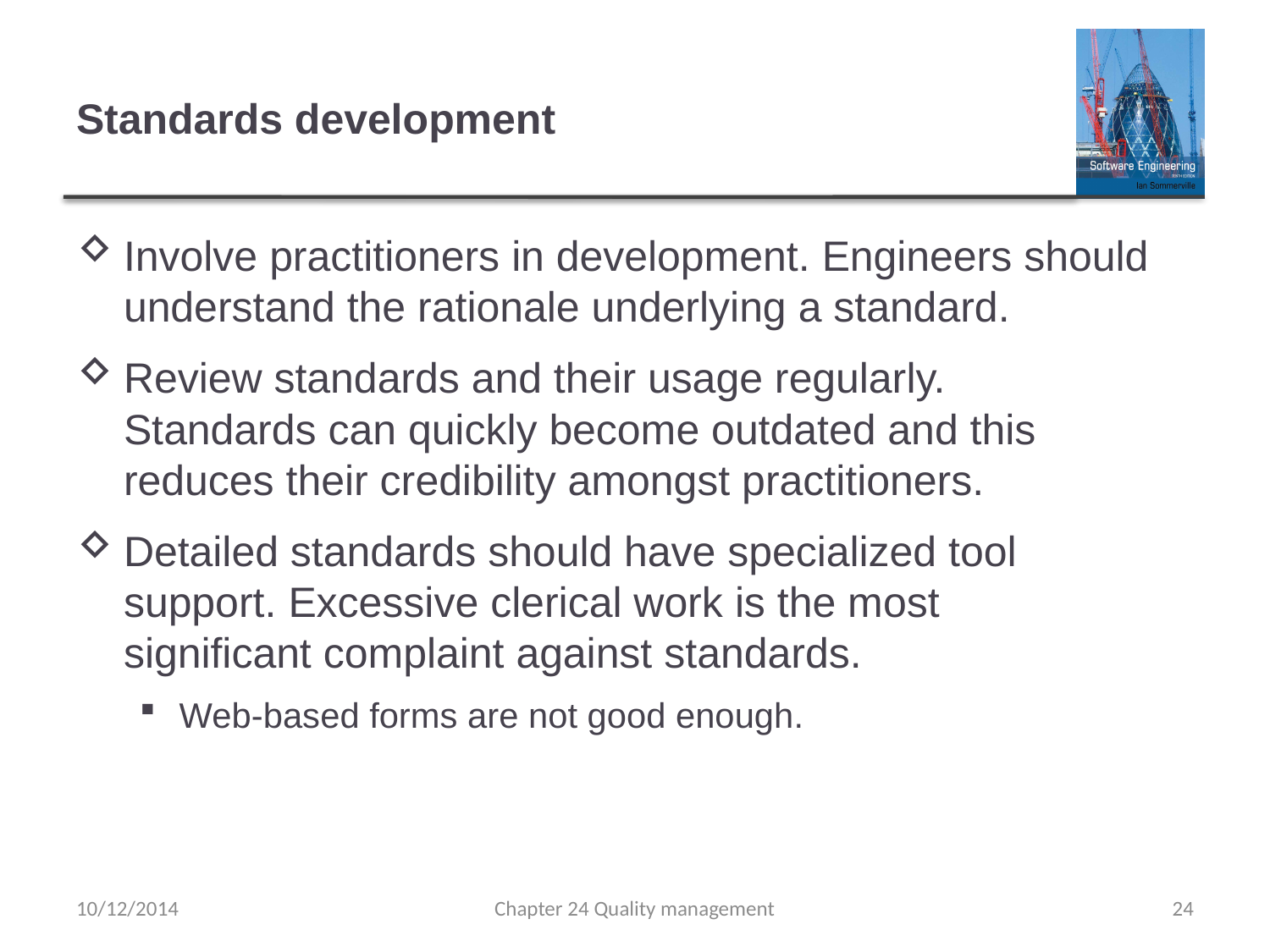

# Standards development
Involve practitioners in development. Engineers should understand the rationale underlying a standard.
Review standards and their usage regularly.
Standards can quickly become outdated and this reduces their credibility amongst practitioners.
Detailed standards should have specialized tool
support. Excessive clerical work is the most
significant complaint against standards.
Web-based forms are not good enough.
10/12/2014
Chapter 24 Quality management
24